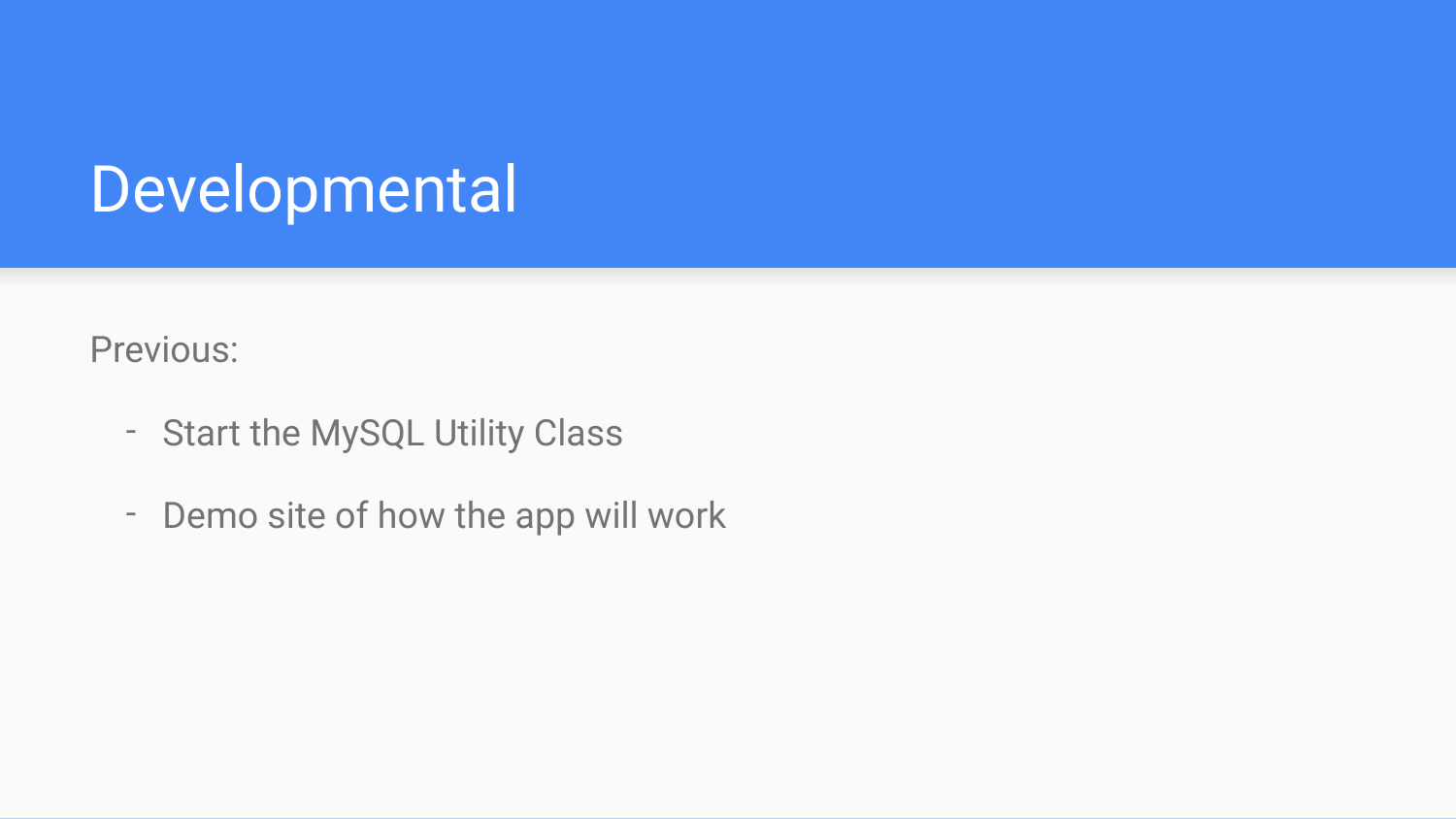

# Developmental
Previous:
Start the MySQL Utility Class
Demo site of how the app will work